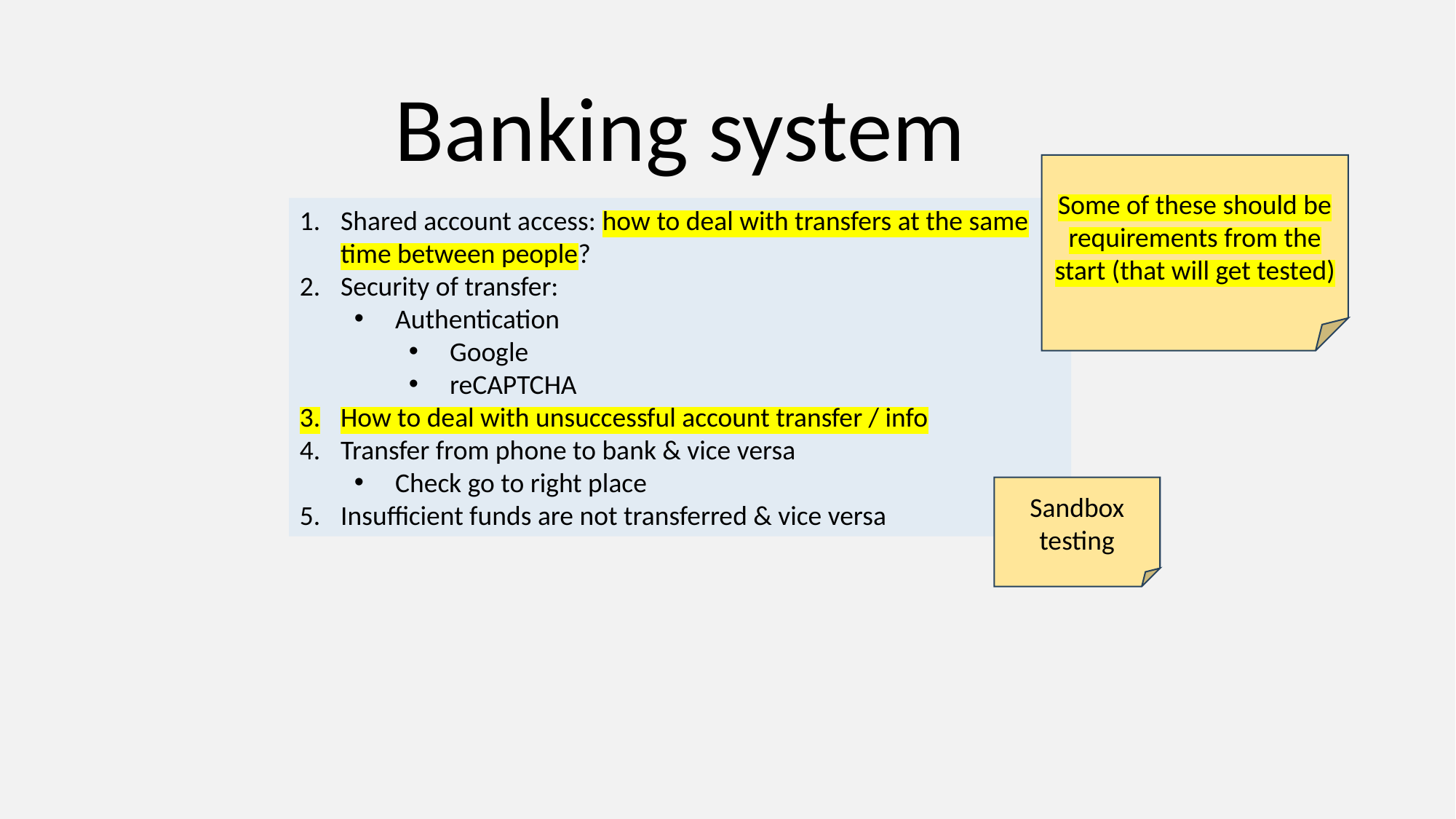

# Banking system
Some of these should be requirements from the start (that will get tested)
Shared account access: how to deal with transfers at the same time between people?
Security of transfer:
Authentication
Google
reCAPTCHA
How to deal with unsuccessful account transfer / info
Transfer from phone to bank & vice versa
Check go to right place
Insufficient funds are not transferred & vice versa
Sandbox testing